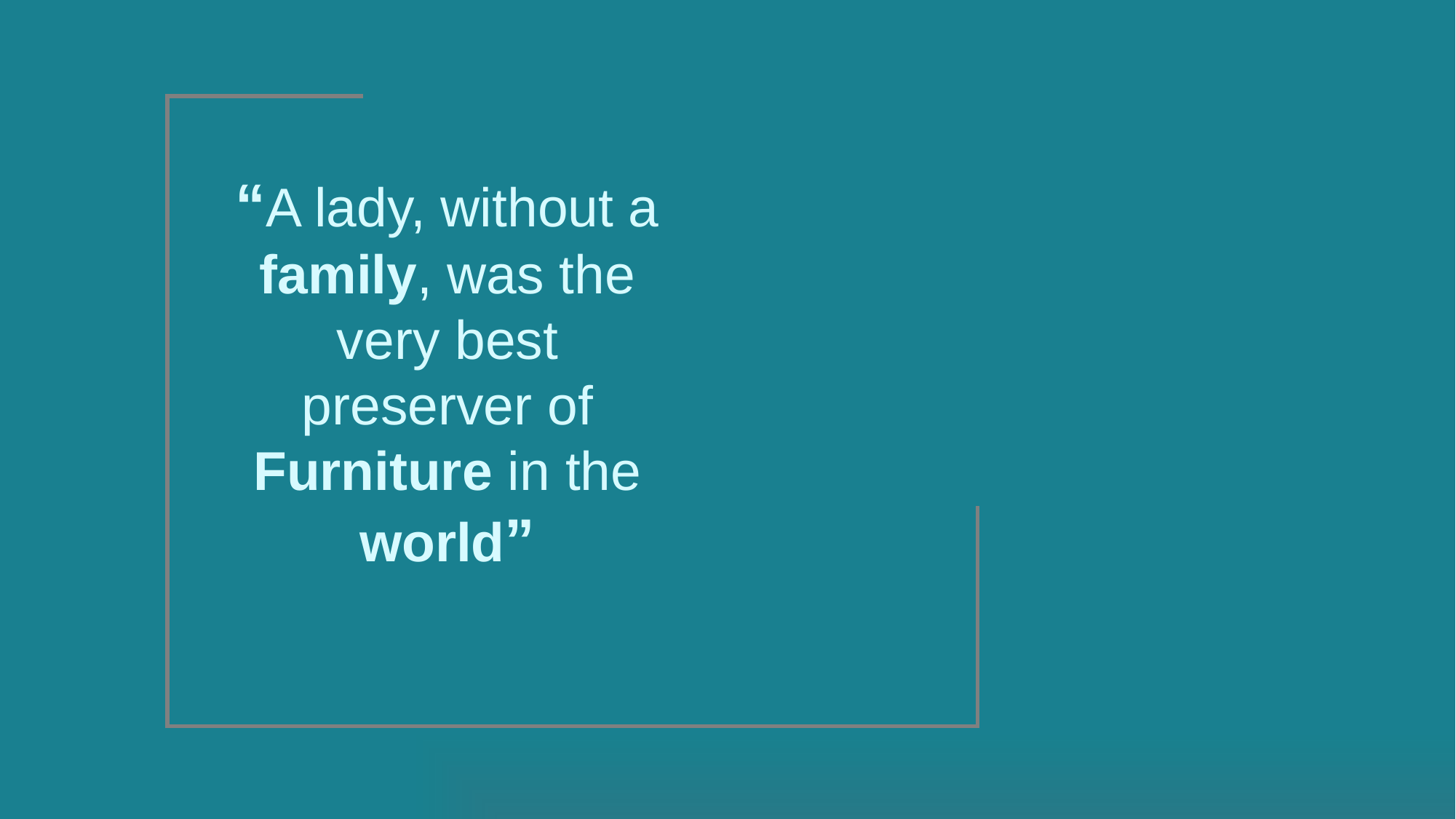

“A lady, without a family, was the very best preserver of Furniture in the world”